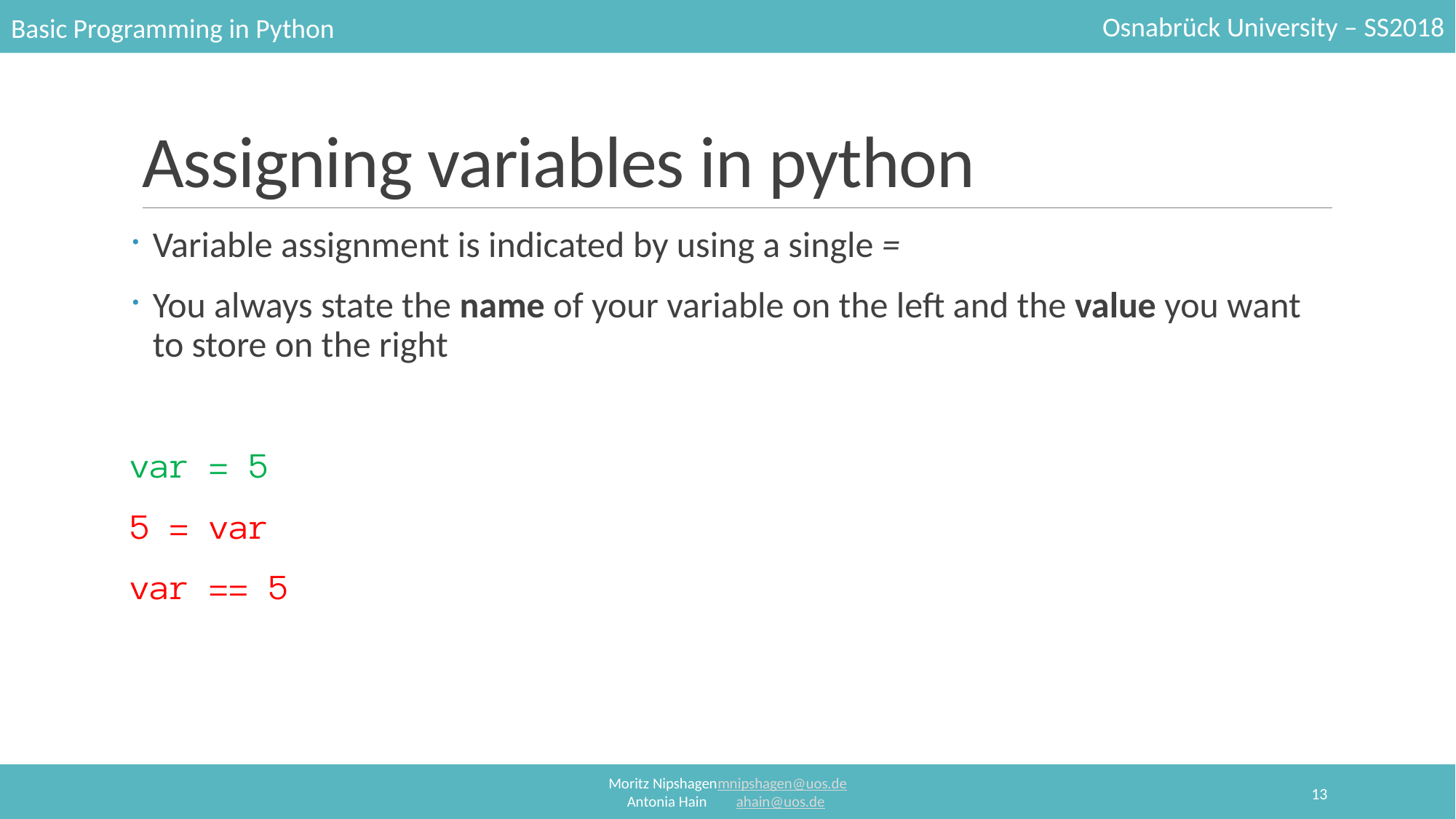

# Assigning variables in python
Variable assignment is indicated by using a single =
You always state the name of your variable on the left and the value you want to store on the right

var = 5
5 = var
var == 5

13